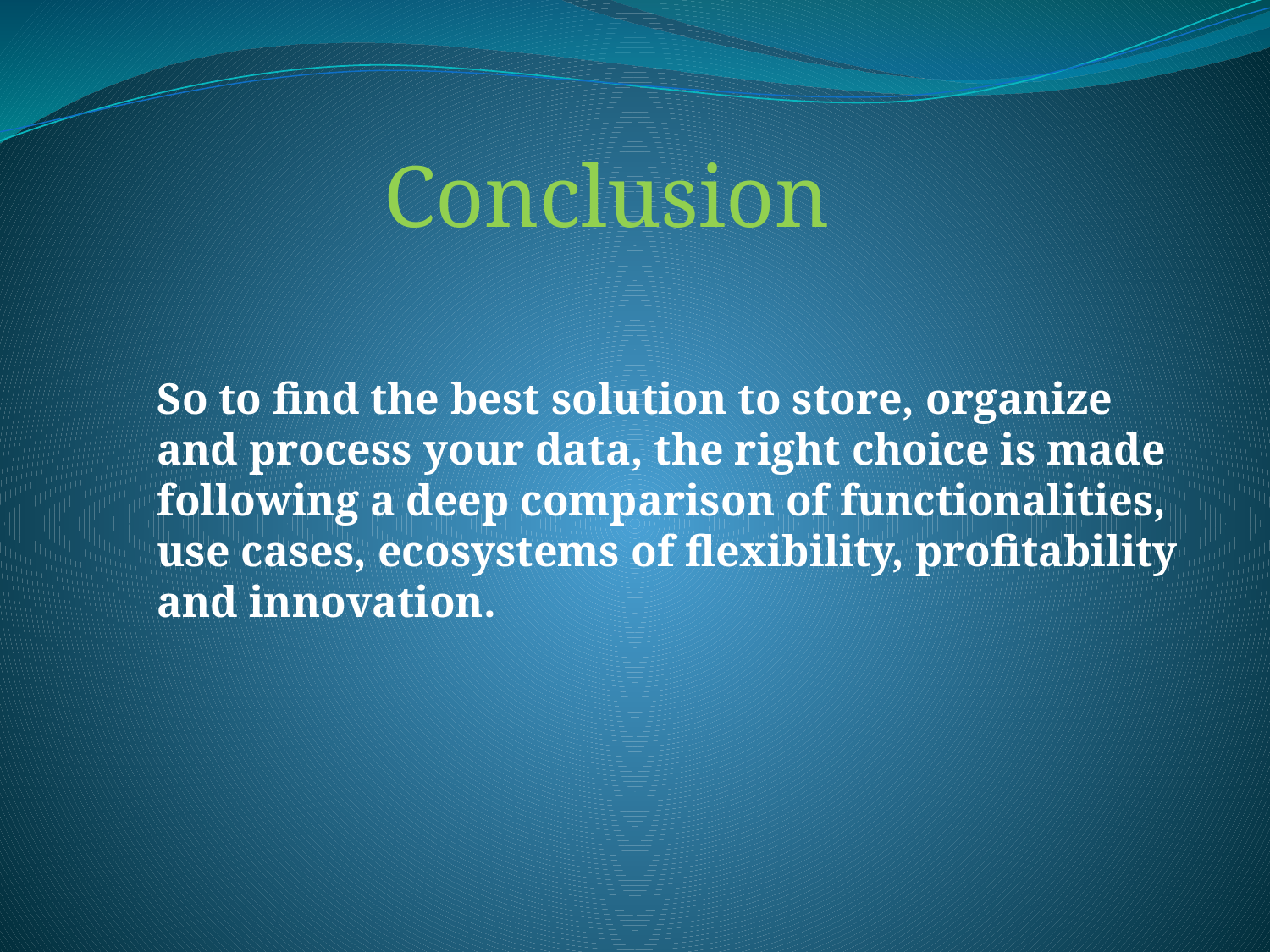

Conclusion
So to find the best solution to store, organize and process your data, the right choice is made following a deep comparison of functionalities, use cases, ecosystems of flexibility, profitability and innovation.